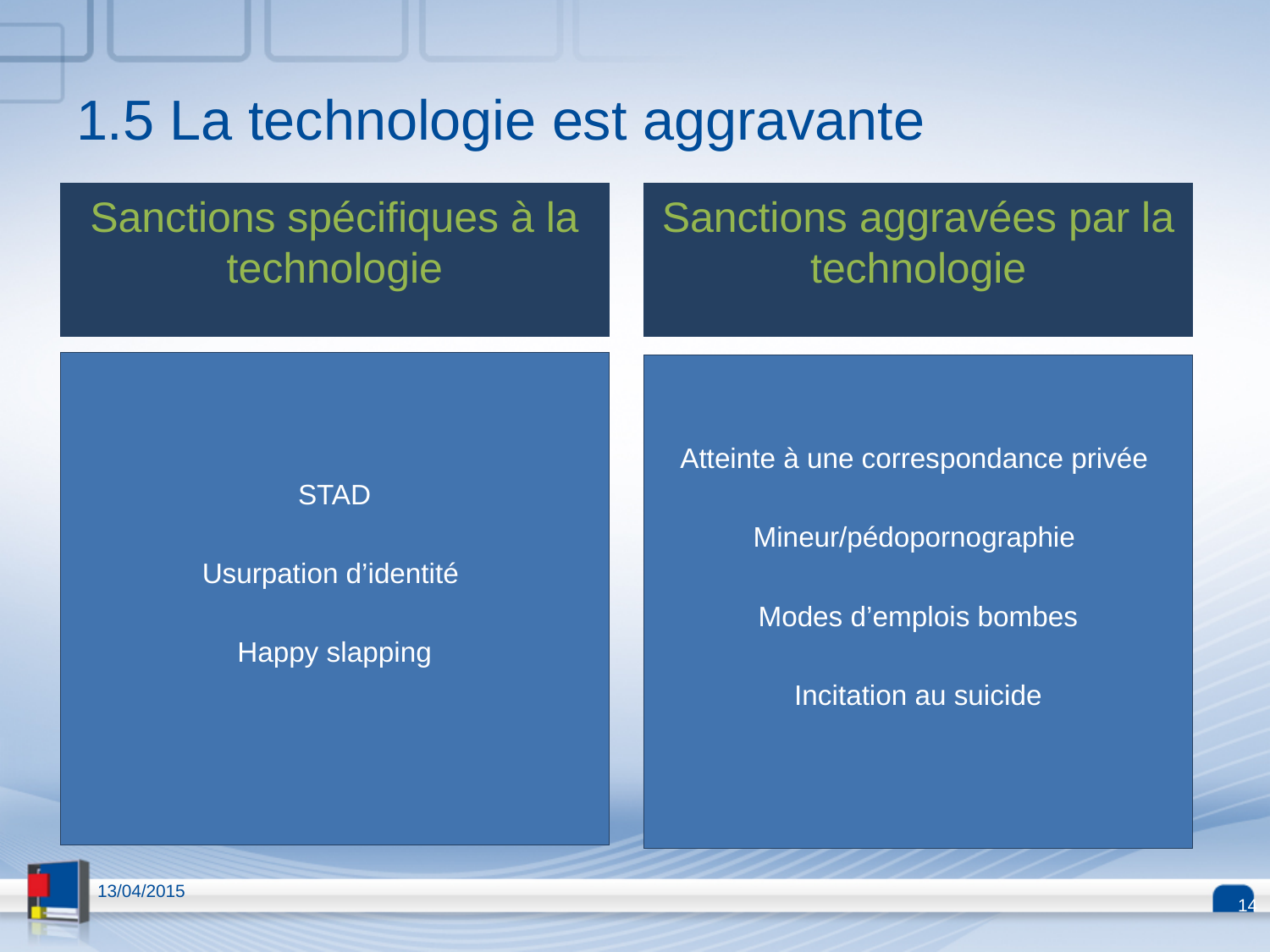

# 1.5 La technologie est aggravante
Sanctions spécifiques à la technologie
Sanctions aggravées par la technologie

STAD

Usurpation d’identité

Happy slapping

Atteinte à une correspondance privée

Mineur/pédopornographie

Modes d’emplois bombes

Incitation au suicide
13/04/2015
14